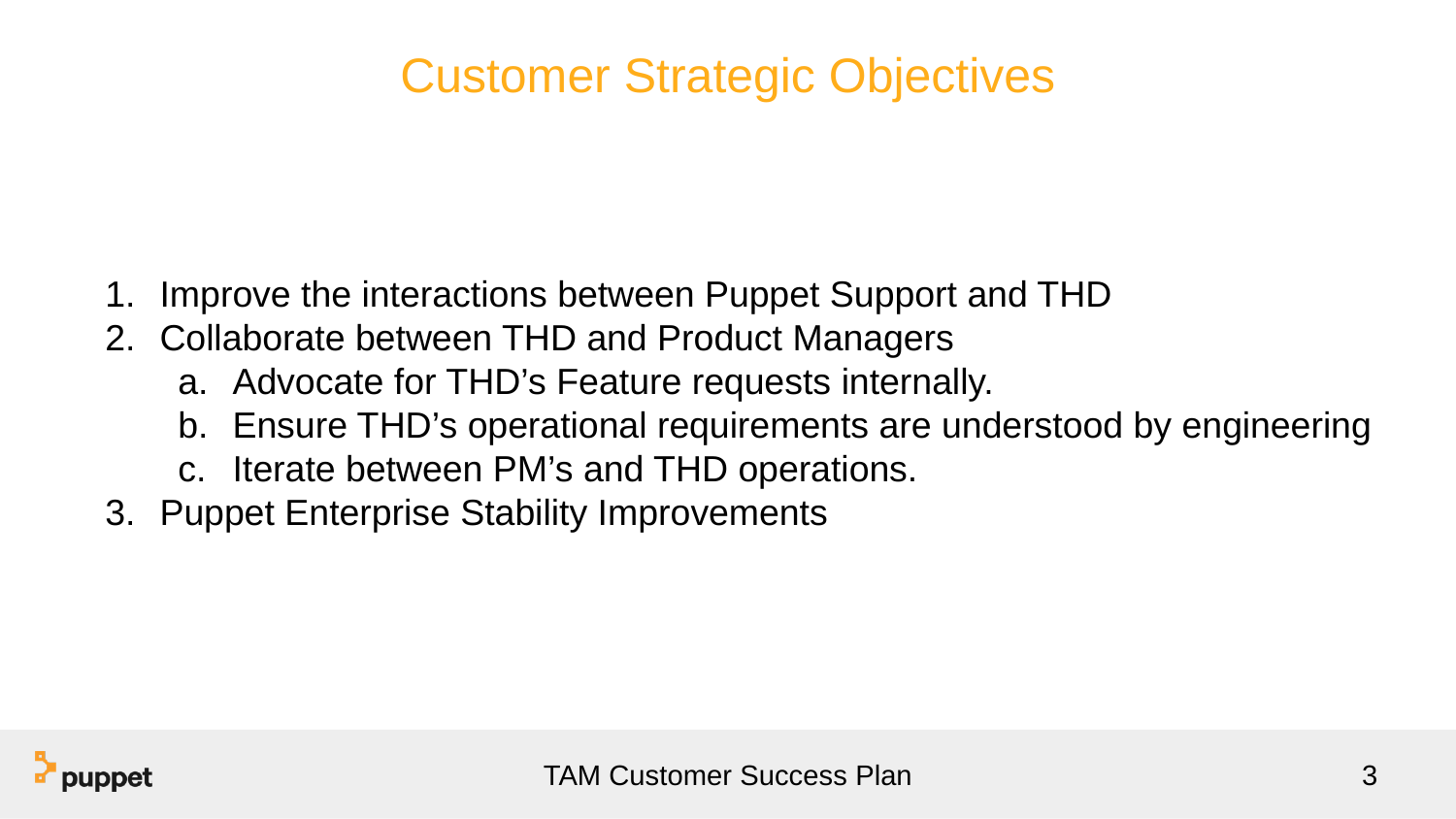

# Customer Strategic Objectives
Improve the interactions between Puppet Support and THD
Collaborate between THD and Product Managers
Advocate for THD’s Feature requests internally.
Ensure THD’s operational requirements are understood by engineering
Iterate between PM’s and THD operations.
Puppet Enterprise Stability Improvements

3
TAM Customer Success Plan